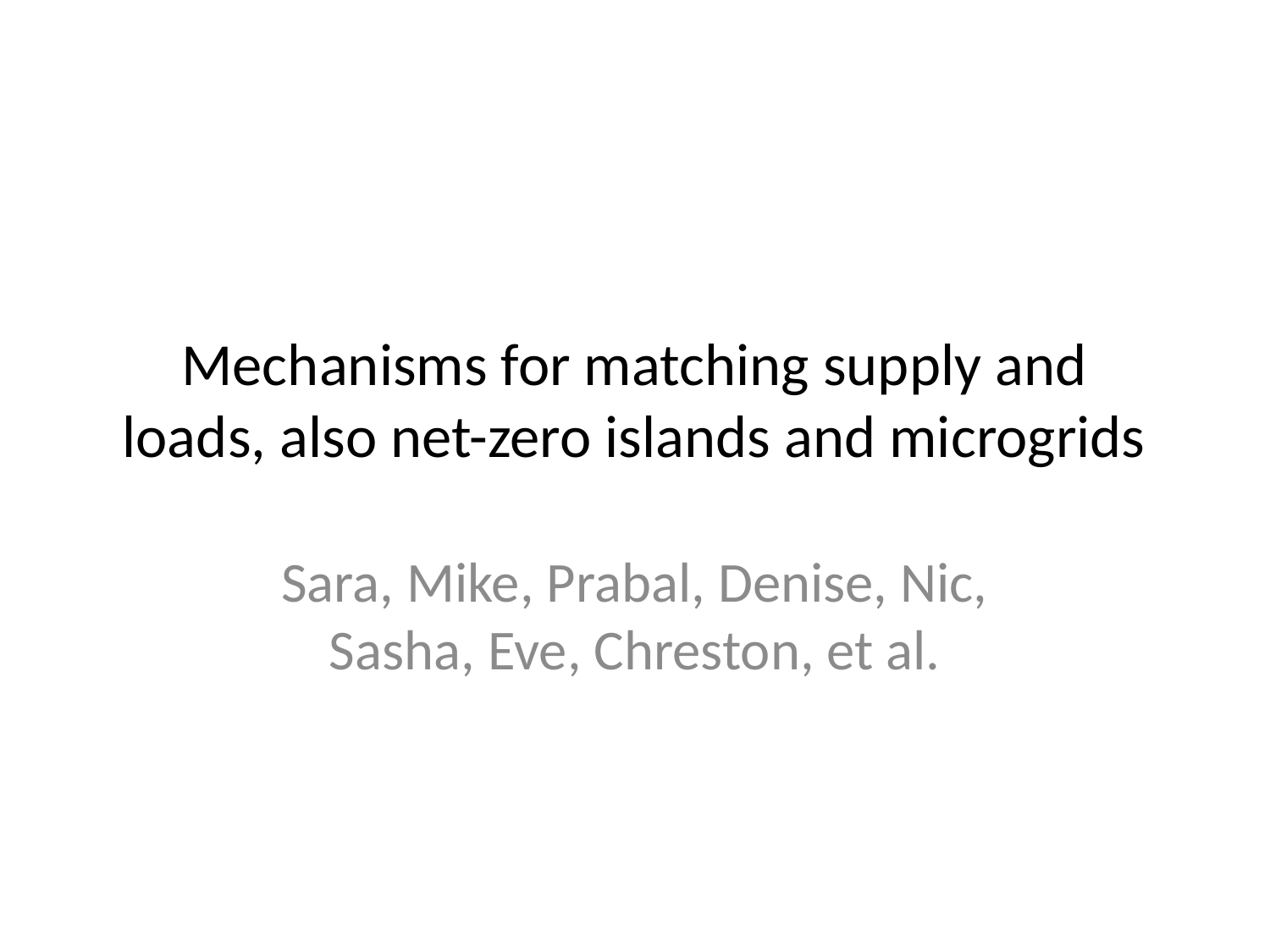

# Mechanisms for matching supply and loads, also net-zero islands and microgrids
Sara, Mike, Prabal, Denise, Nic, Sasha, Eve, Chreston, et al.